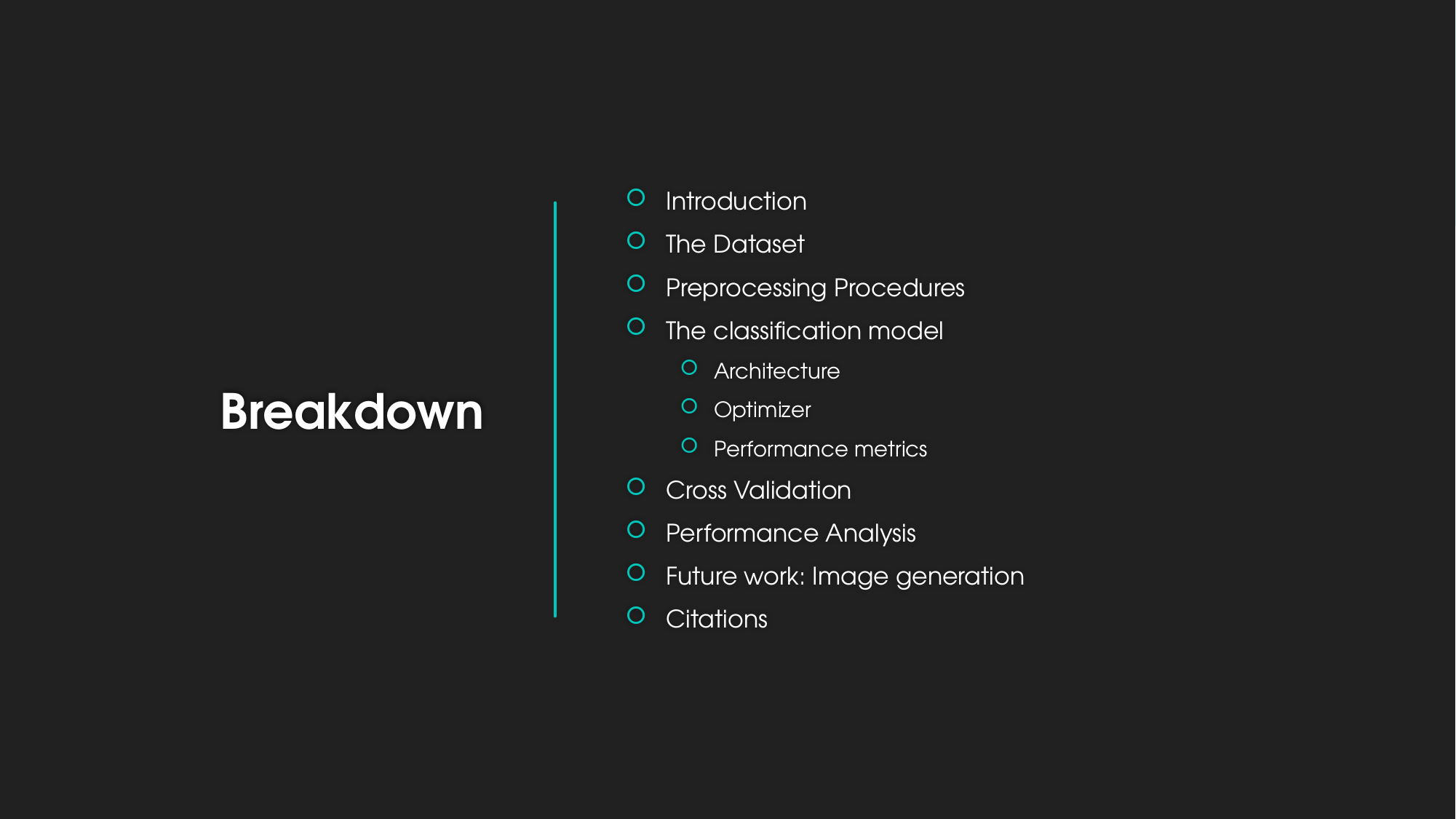

Introduction
The Dataset
Preprocessing Procedures
The classification model
Architecture
Optimizer
Performance metrics
Cross Validation
Performance Analysis
Future work: Image generation
Citations
# Breakdown